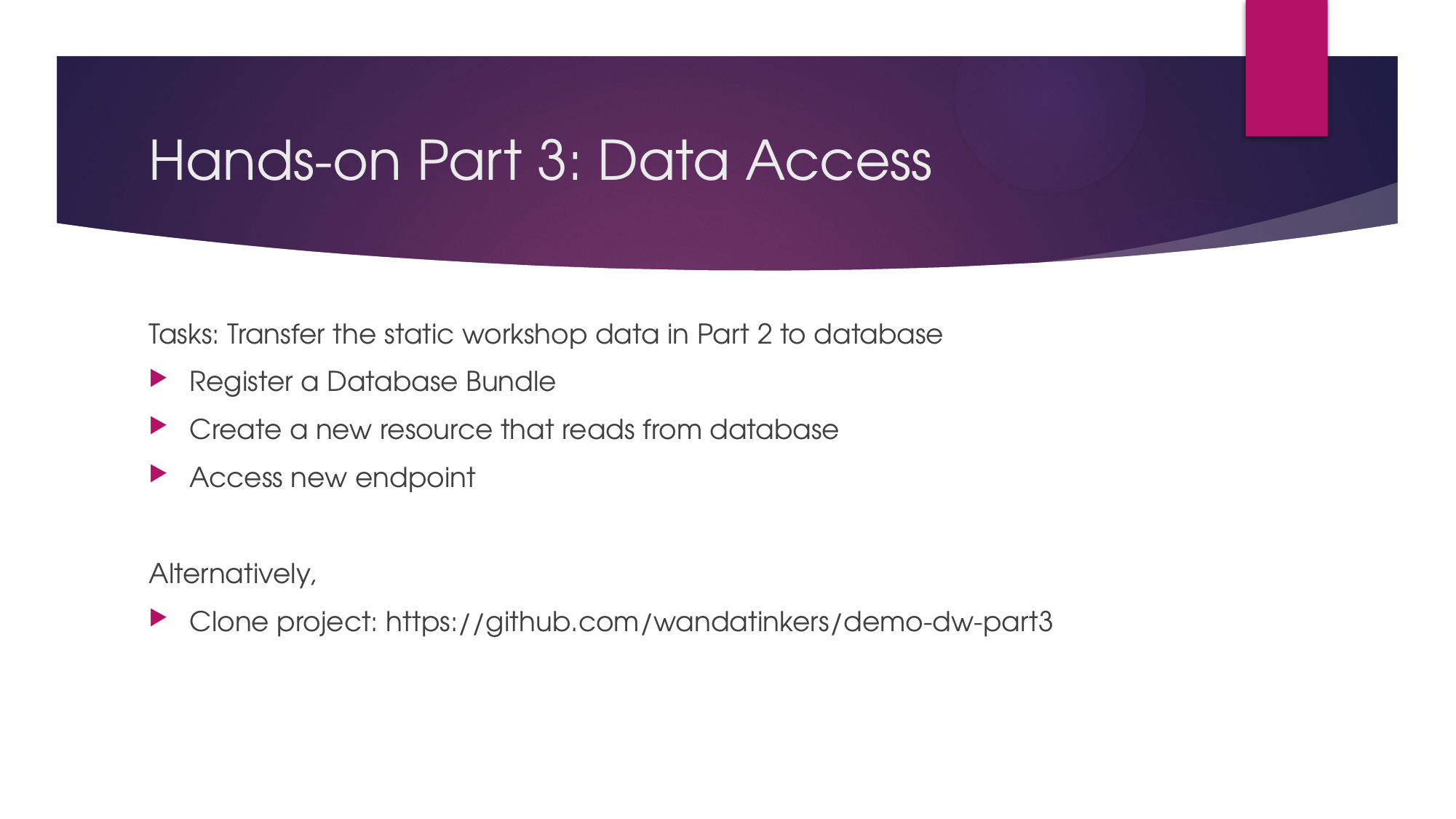

# Hands-on Part 3: Data Access
Tasks: Transfer the static workshop data in Part 2 to database
Register a Database Bundle
Create a new resource that reads from database
Access new endpoint

Alternatively,
Clone project: https://github.com/wandatinkers/demo-dw-part3